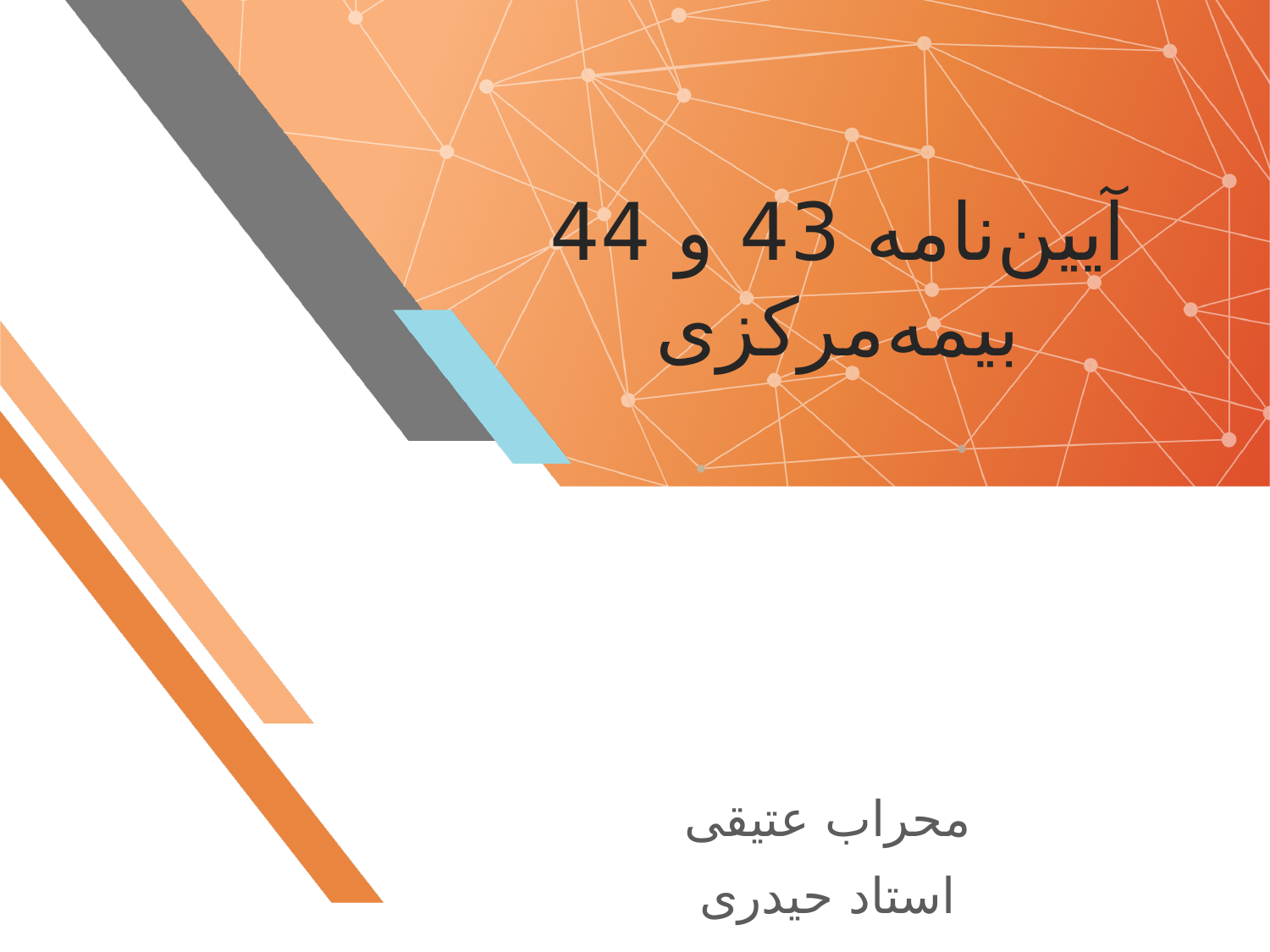

# آیین‌نامه 43 و 44 بیمه‌مرکزی
محراب عتیقی
استاد حیدری